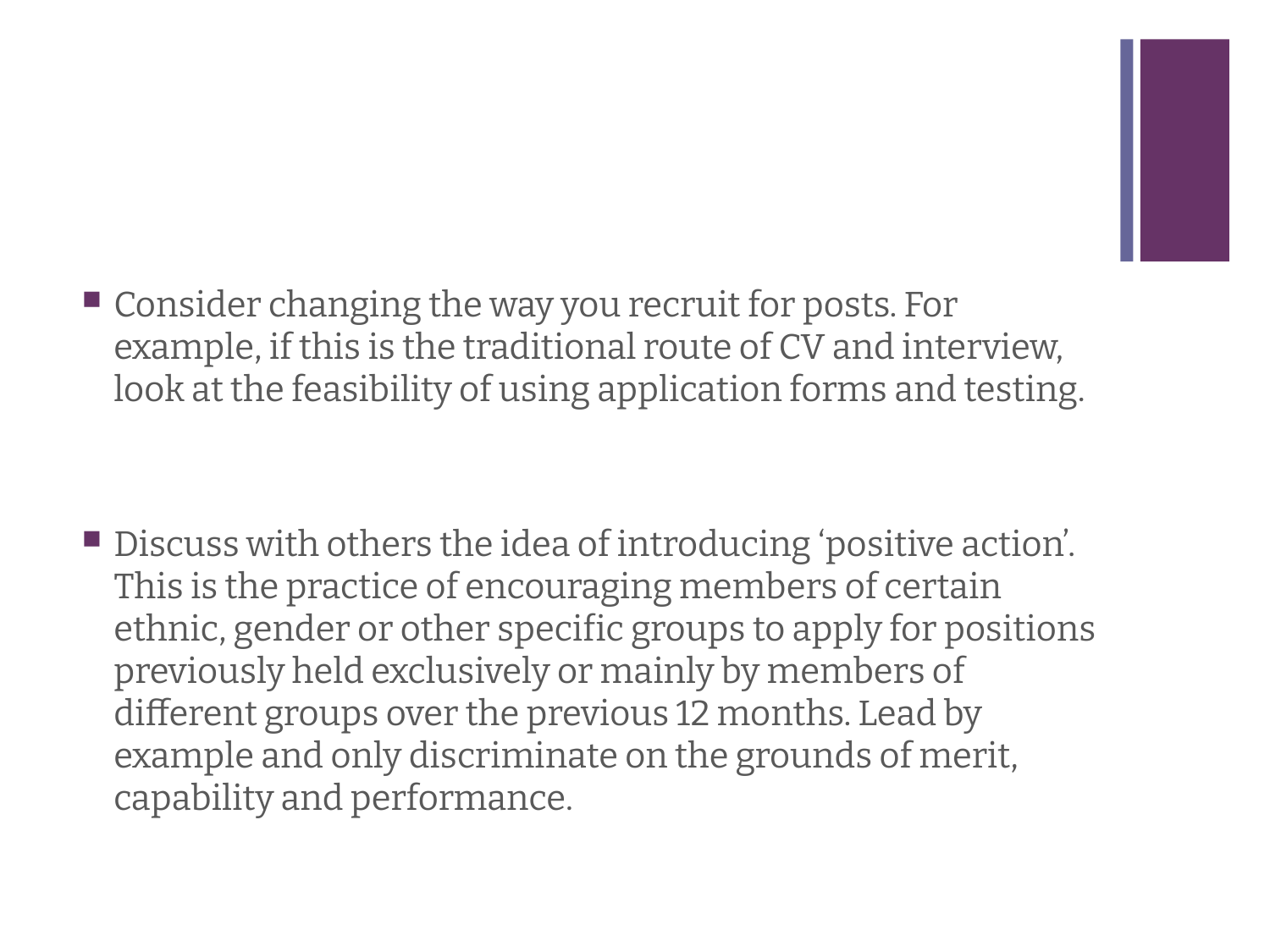

#
Consider changing the way you recruit for posts. For example, if this is the traditional route of CV and interview, look at the feasibility of using application forms and testing.

Discuss with others the idea of introducing ‘positive action’. This is the practice of encouraging members of certain ethnic, gender or other specific groups to apply for positions previously held exclusively or mainly by members of different groups over the previous 12 months. Lead by example and only discriminate on the grounds of merit, capability and performance.